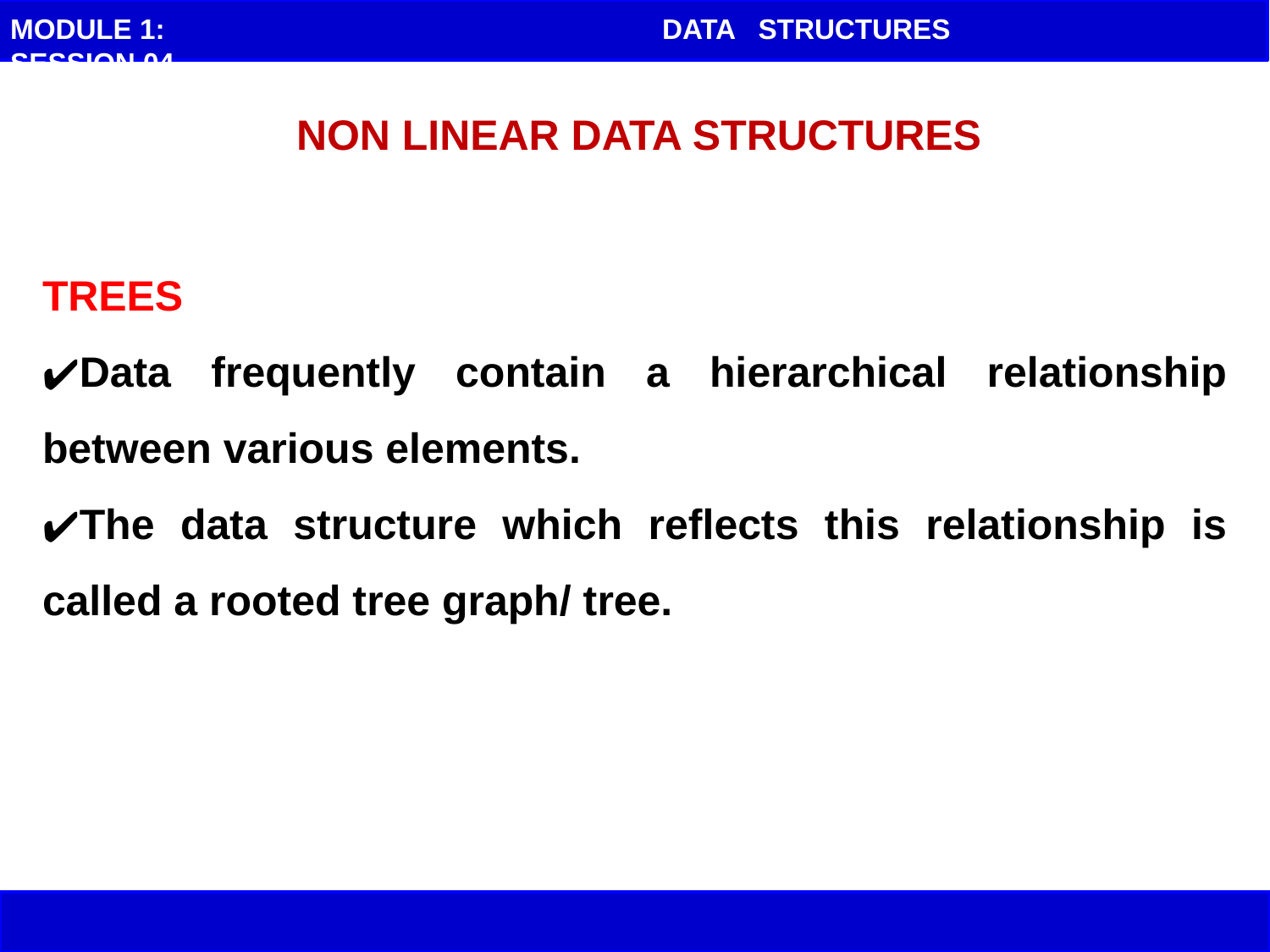

MODULE 1: SESSION 04
DATA   STRUCTURES
NON LINEAR DATA STRUCTURES
TREES
Data frequently contain a hierarchical relationship between various elements.
The data structure which reflects this relationship is called a rooted tree graph/ tree.